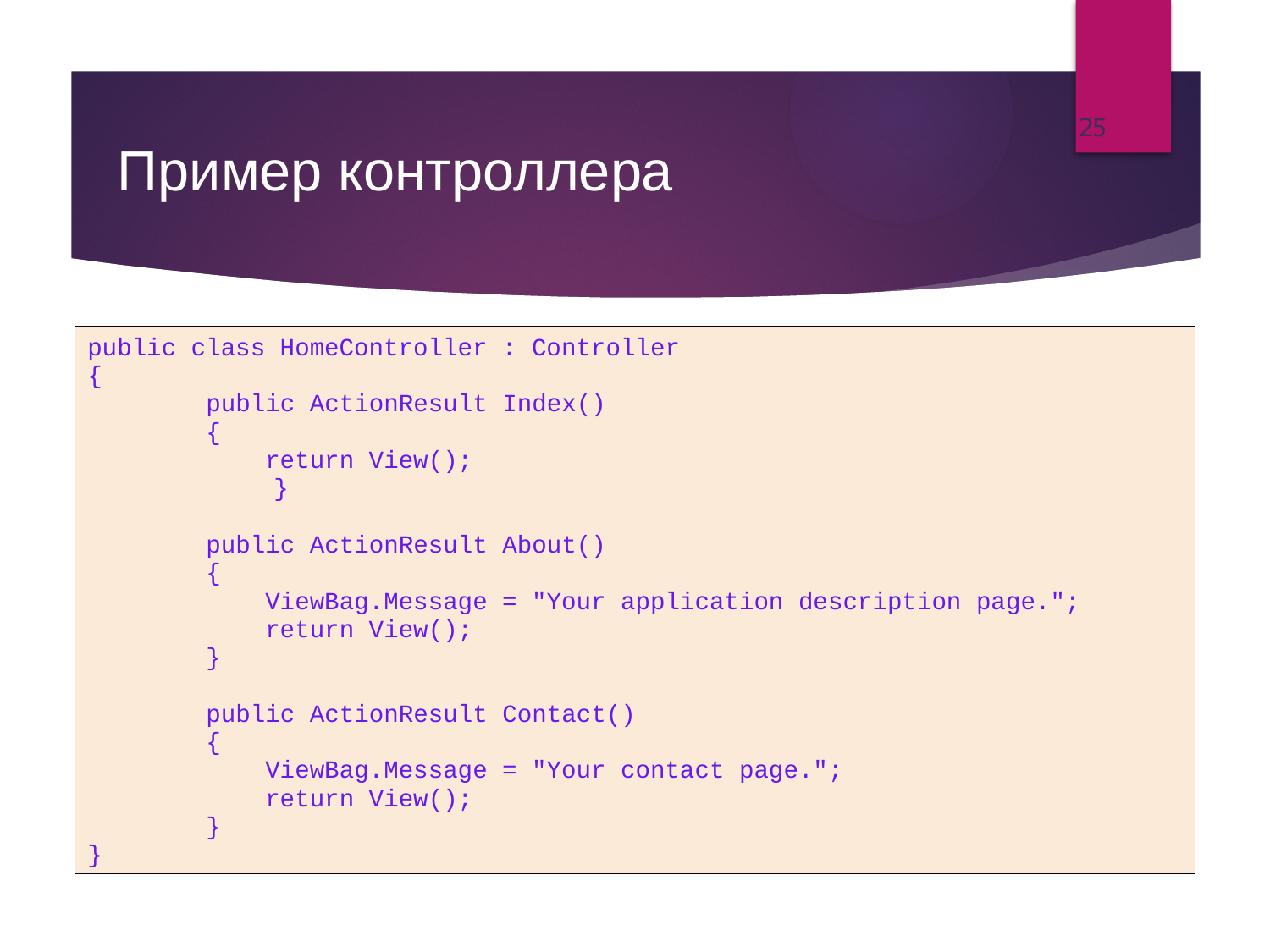

25
# Пример контроллера
public class HomeController : Controller
{
        public ActionResult Index()
        {
            return View();
	    }

        public ActionResult About()
        {
            ViewBag.Message = "Your application description page.";
            return View();
        }

        public ActionResult Contact()
        {
            ViewBag.Message = "Your contact page.";
            return View();
        }
}